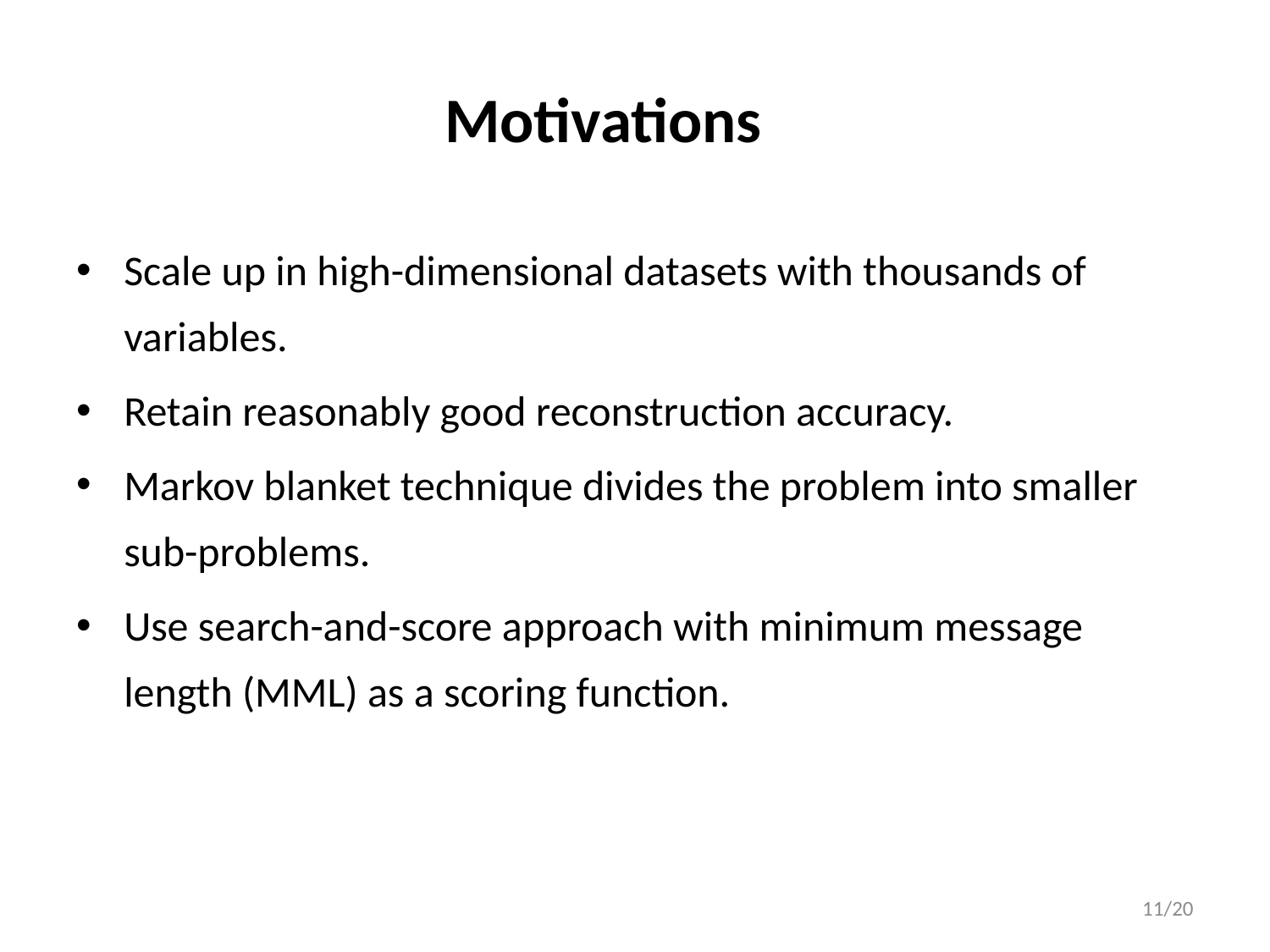

# Motivations
Scale up in high-dimensional datasets with thousands of variables.
Retain reasonably good reconstruction accuracy.
Markov blanket technique divides the problem into smaller sub-problems.
Use search-and-score approach with minimum message length (MML) as a scoring function.
11/20